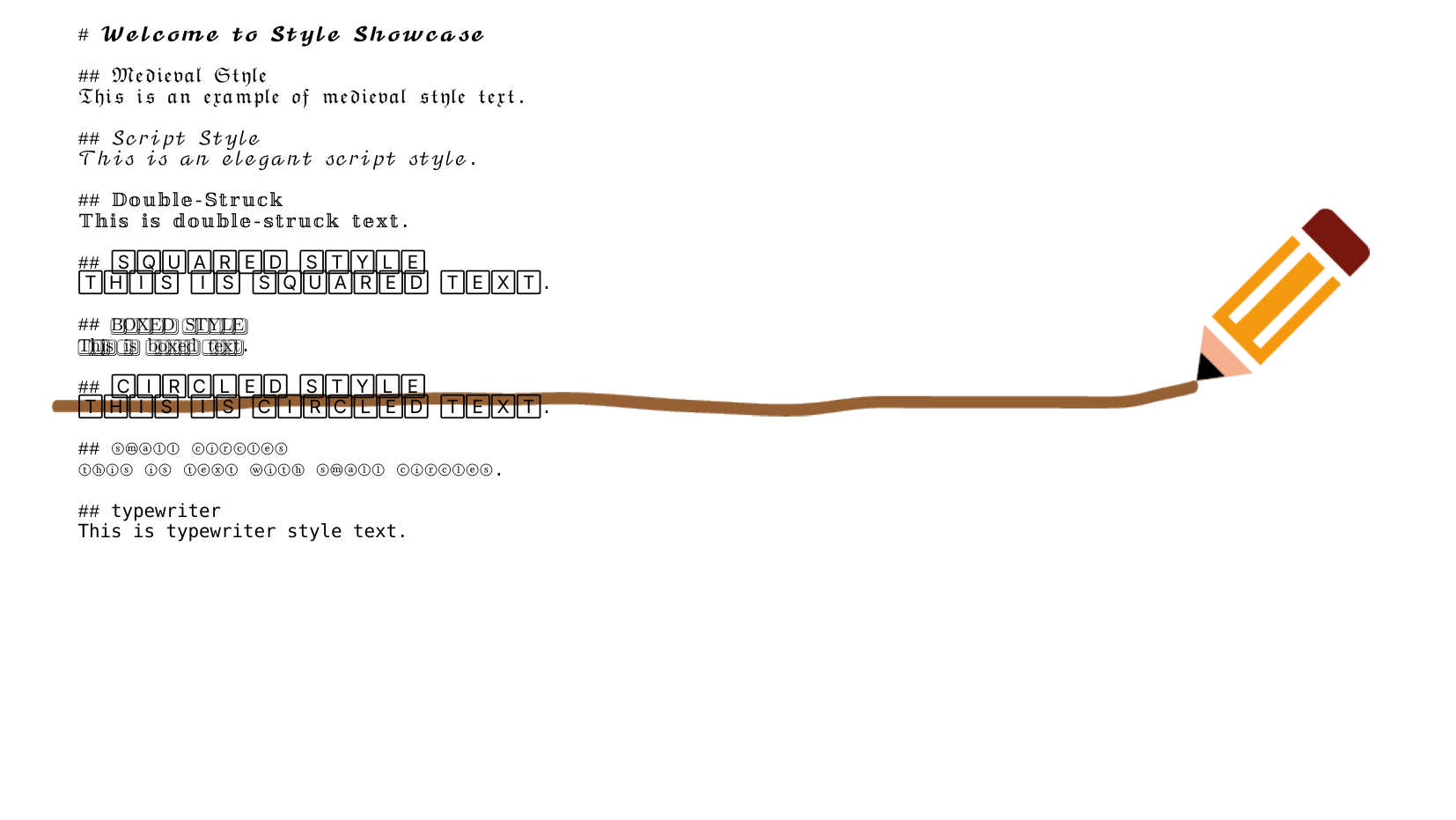

# # 𝓦𝓮𝓵𝓬𝓸𝓶𝓮 𝓽𝓸 𝓢𝓽𝔂𝓵𝓮 𝓢𝓱𝓸𝔀𝓬𝓪𝓼𝓮

## 𝔐𝔢𝔡𝔦𝔢𝔳𝔞𝔩 𝔖𝔱𝔶𝔩𝔢
𝔗𝔥𝔦𝔰 𝔦𝔰 𝔞𝔫 𝔢𝔵𝔞𝔪𝔭𝔩𝔢 𝔬𝔣 𝔪𝔢𝔡𝔦𝔢𝔳𝔞𝔩 𝔰𝔱𝔶𝔩𝔢 𝔱𝔢𝔵𝔱.

## 𝒮𝒸𝓇𝒾𝓅𝓉 𝒮𝓉𝓎𝓁ℯ
𝒯𝒽𝒾𝓈 𝒾𝓈 𝒶𝓃 ℯ𝓁ℯℊ𝒶𝓃𝓉 𝓈𝒸𝓇𝒾𝓅𝓉 𝓈𝓉𝓎𝓁ℯ.

## 𝔻𝕠𝕦𝕓𝕝𝕖-𝕊𝕥𝕣𝕦𝕔𝕜
𝕋𝕙𝕚𝕤 𝕚𝕤 𝕕𝕠𝕦𝕓𝕝𝕖-𝕤𝕥𝕣𝕦𝕔𝕜 𝕥𝕖𝕩𝕥.

## 🅂🅀🅄🄰🅁🄴🄳 🅂🅃🅈🄻🄴
🅃🄷🄸🅂 🄸🅂 🅂🅀🅄🄰🅁🄴🄳 🅃🄴🅇🅃.

## B⃣O⃣X⃣E⃣D⃣ S⃣T⃣Y⃣L⃣E⃣
T⃣h⃣i⃣s⃣ i⃣s⃣ b⃣o⃣x⃣e⃣d⃣ t⃣e⃣x⃣t⃣.

## 🄲🄸🅁🄲🄻🄴🄳 🅂🅃🅈🄻🄴
🅃🄷🄸🅂 🄸🅂 🄲🄸🅁🄲🄻🄴🄳 🅃🄴🅇🅃.

## ⓢⓜⓐⓛⓛ ⓒⓘⓡⓒⓛⓔⓢ
ⓣⓗⓘⓢ ⓘⓢ ⓣⓔⓧⓣ ⓦⓘⓣⓗ ⓢⓜⓐⓛⓛ ⓒⓘⓡⓒⓛⓔⓢ.

## 𝚝𝚢𝚙𝚎𝚠𝚛𝚒𝚝𝚎𝚛
𝚃𝚑𝚒𝚜 𝚒𝚜 𝚝𝚢𝚙𝚎𝚠𝚛𝚒𝚝𝚎𝚛 𝚜𝚝𝚢𝚕𝚎 𝚝𝚎𝚡𝚝.